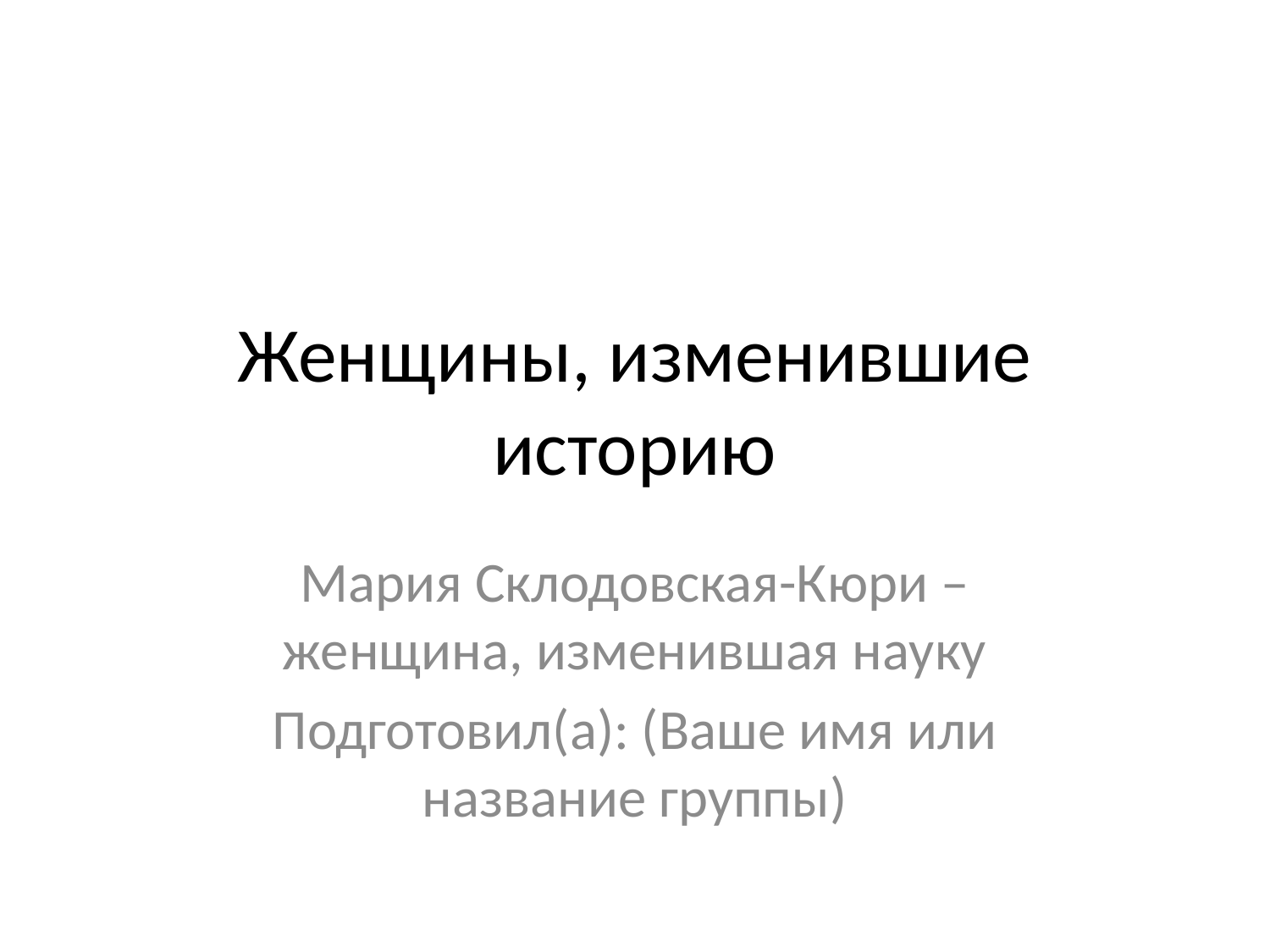

# Женщины, изменившие историю
Мария Склодовская-Кюри – женщина, изменившая науку
Подготовил(а): (Ваше имя или название группы)